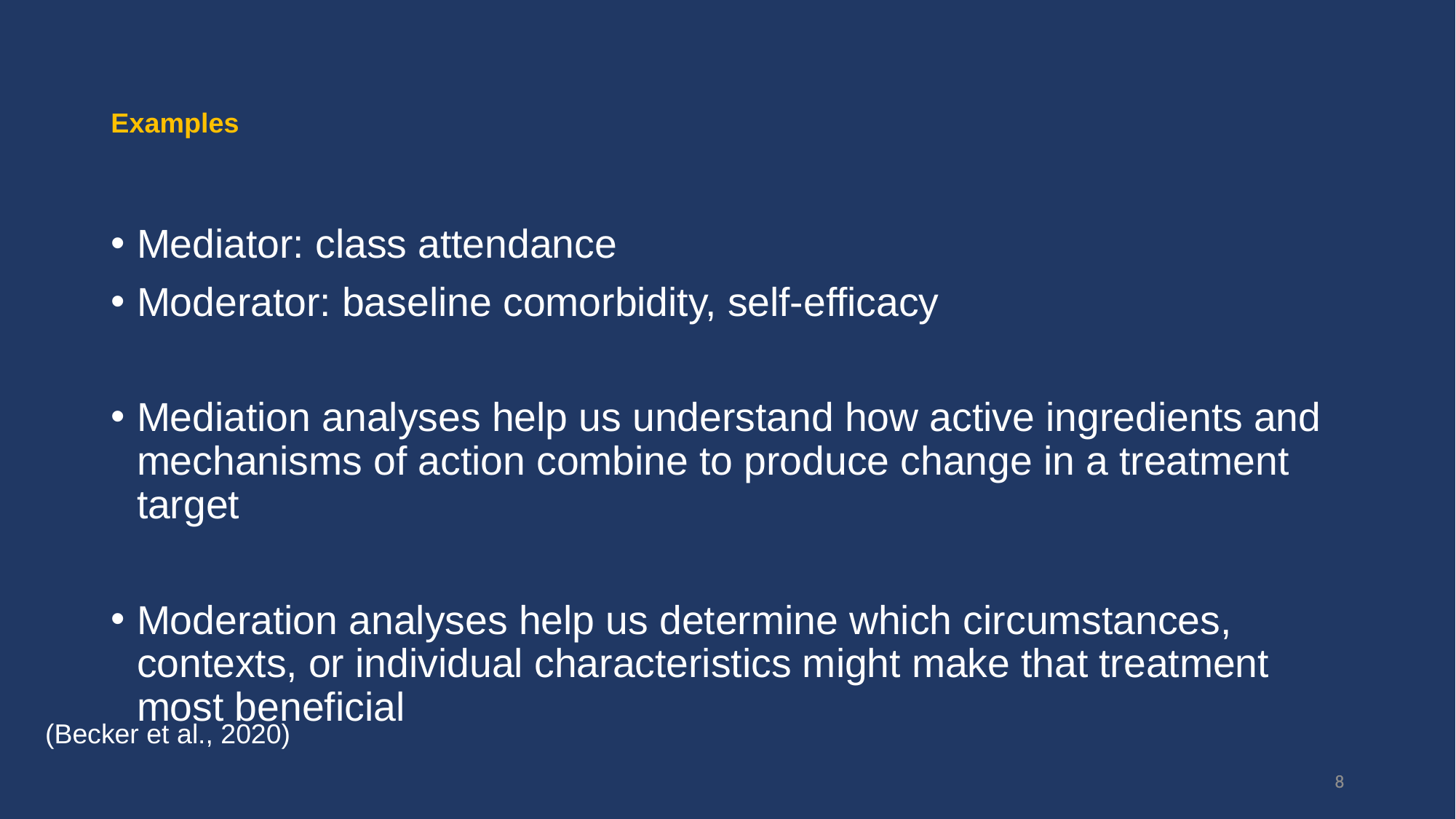

# Examples

Mediator: class attendance
Moderator: baseline comorbidity, self-efficacy

Mediation analyses help us understand how active ingredients and mechanisms of action combine to produce change in a treatment target

Moderation analyses help us determine which circumstances, contexts, or individual characteristics might make that treatment most beneficial
(Becker et al., 2020)
8
8